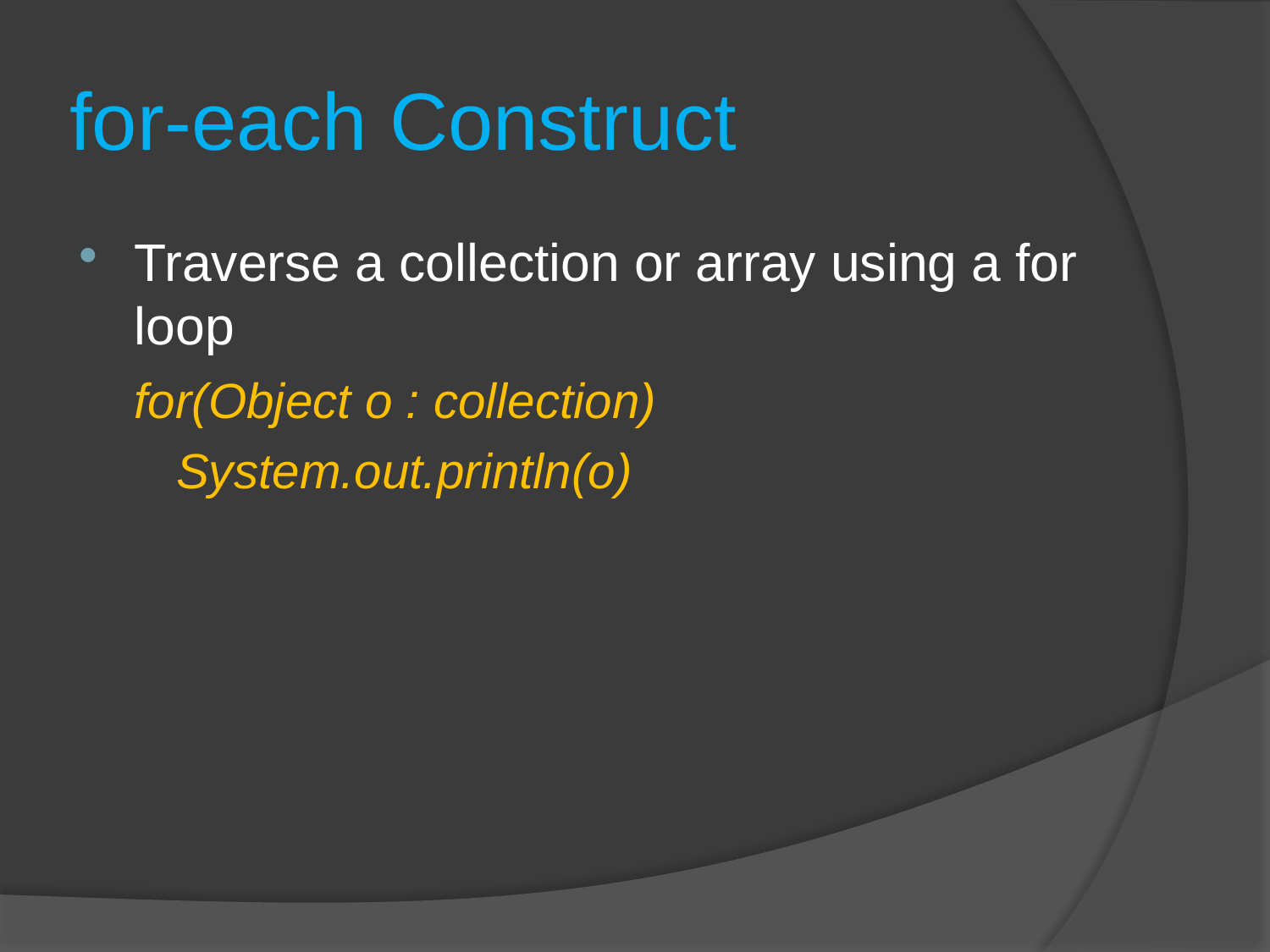

# for-each Construct
Traverse a collection or array using a for loop
	for(Object o : collection)
	System.out.println(o)